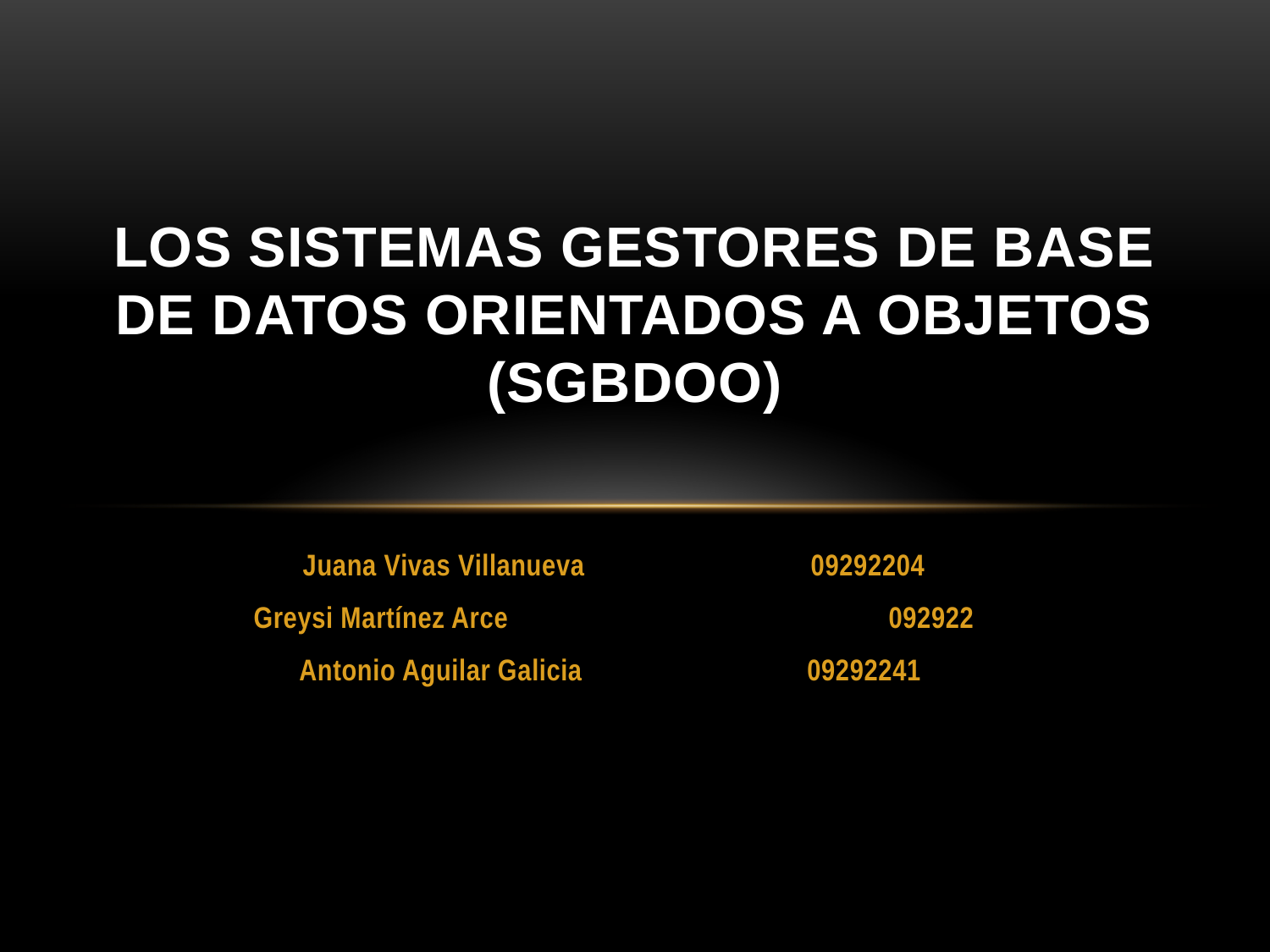

# Los SISTEMAS GESTORES DE BASE DE DATOS ORIENTADOS A OBJETOS (SGBDOO)
Juana Vivas Villanueva		09292204
Greysi Martínez Arce			092922
Antonio Aguilar Galicia		09292241